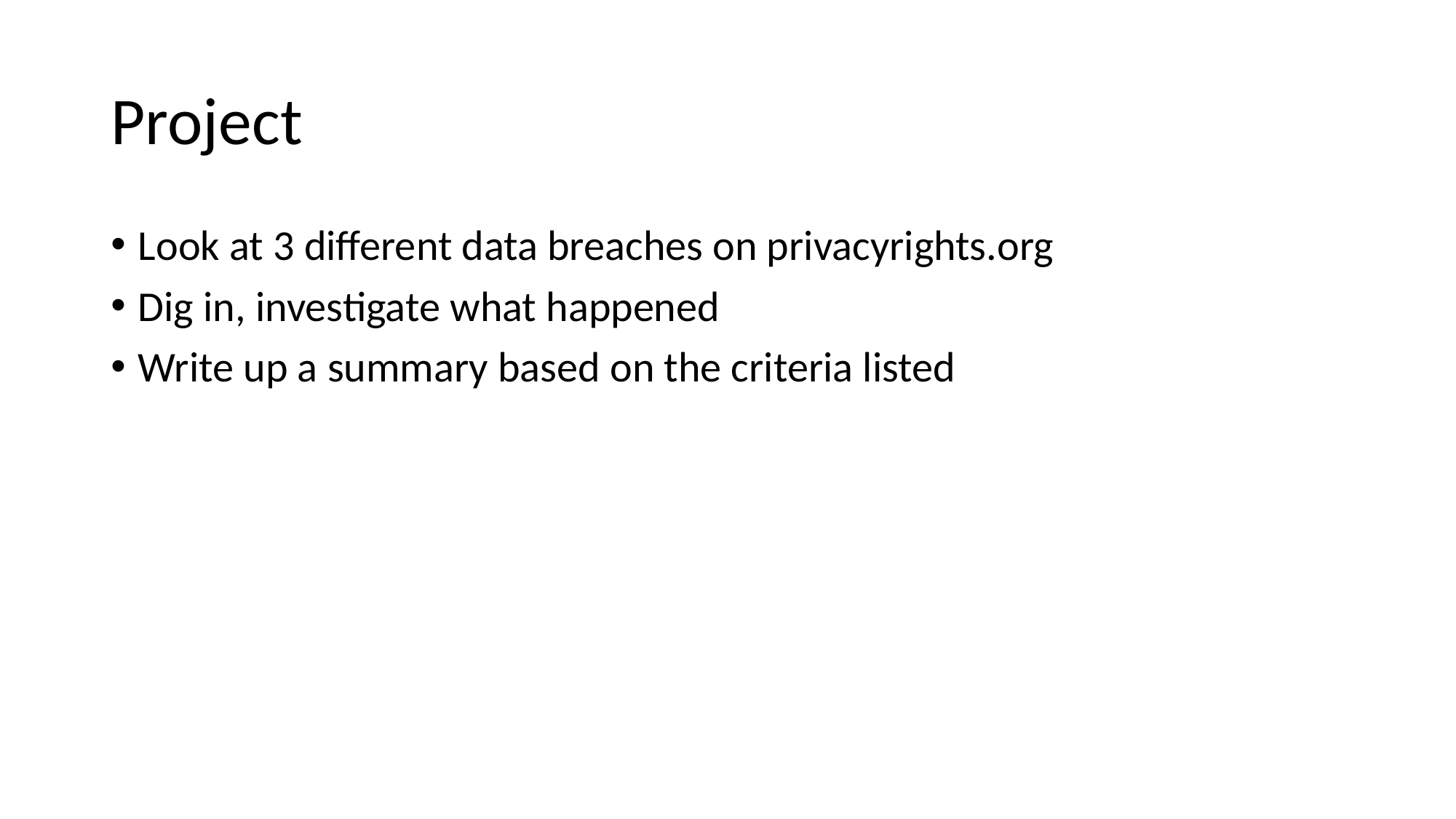

# Project
Look at 3 different data breaches on privacyrights.org
Dig in, investigate what happened
Write up a summary based on the criteria listed